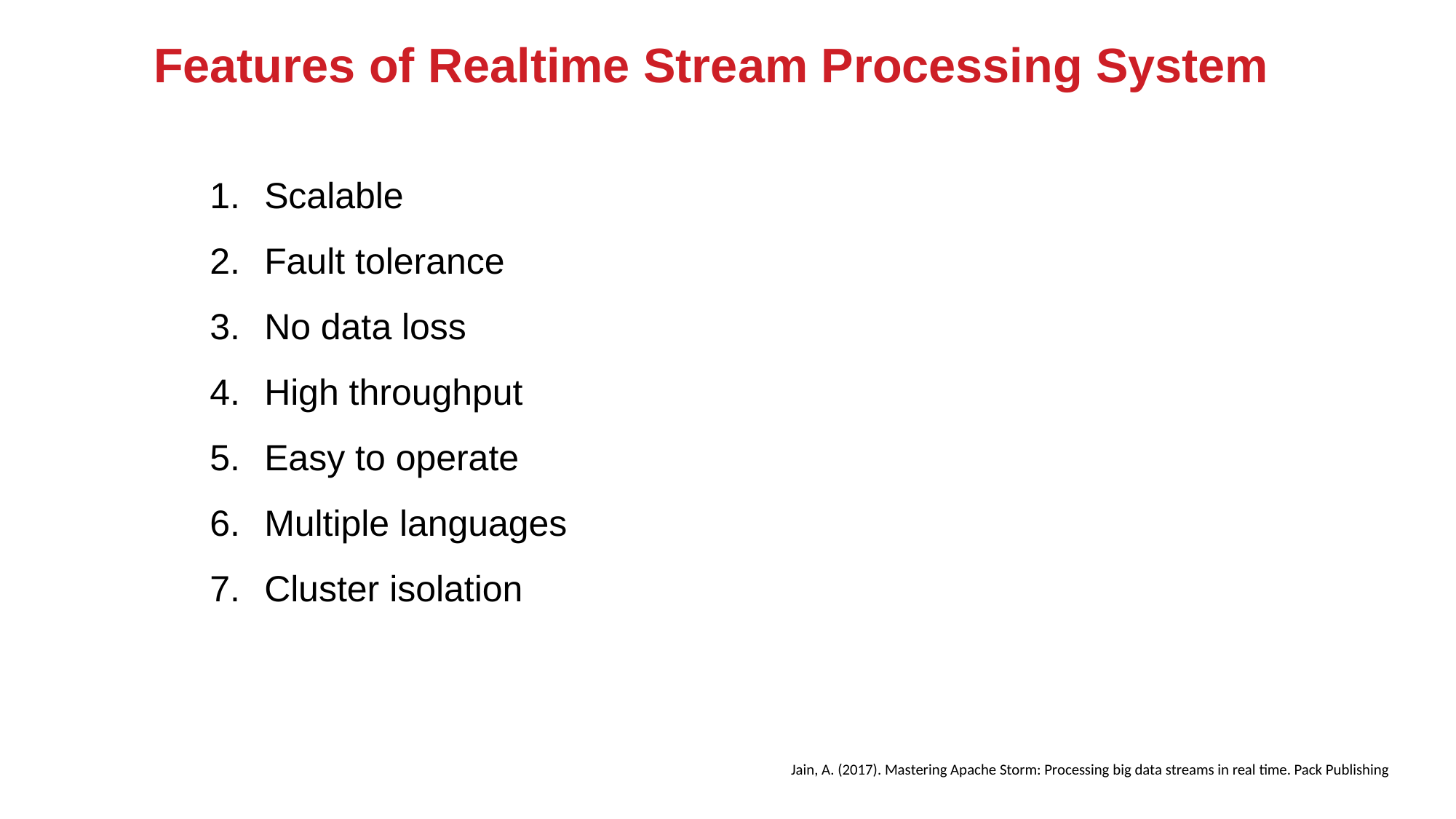

# Features of Realtime Stream Processing System

Scalable
Fault tolerance
No data loss
High throughput
Easy to operate
Multiple languages
Cluster isolation
Jain, A. (2017). Mastering Apache Storm: Processing big data streams in real time. Pack Publishing